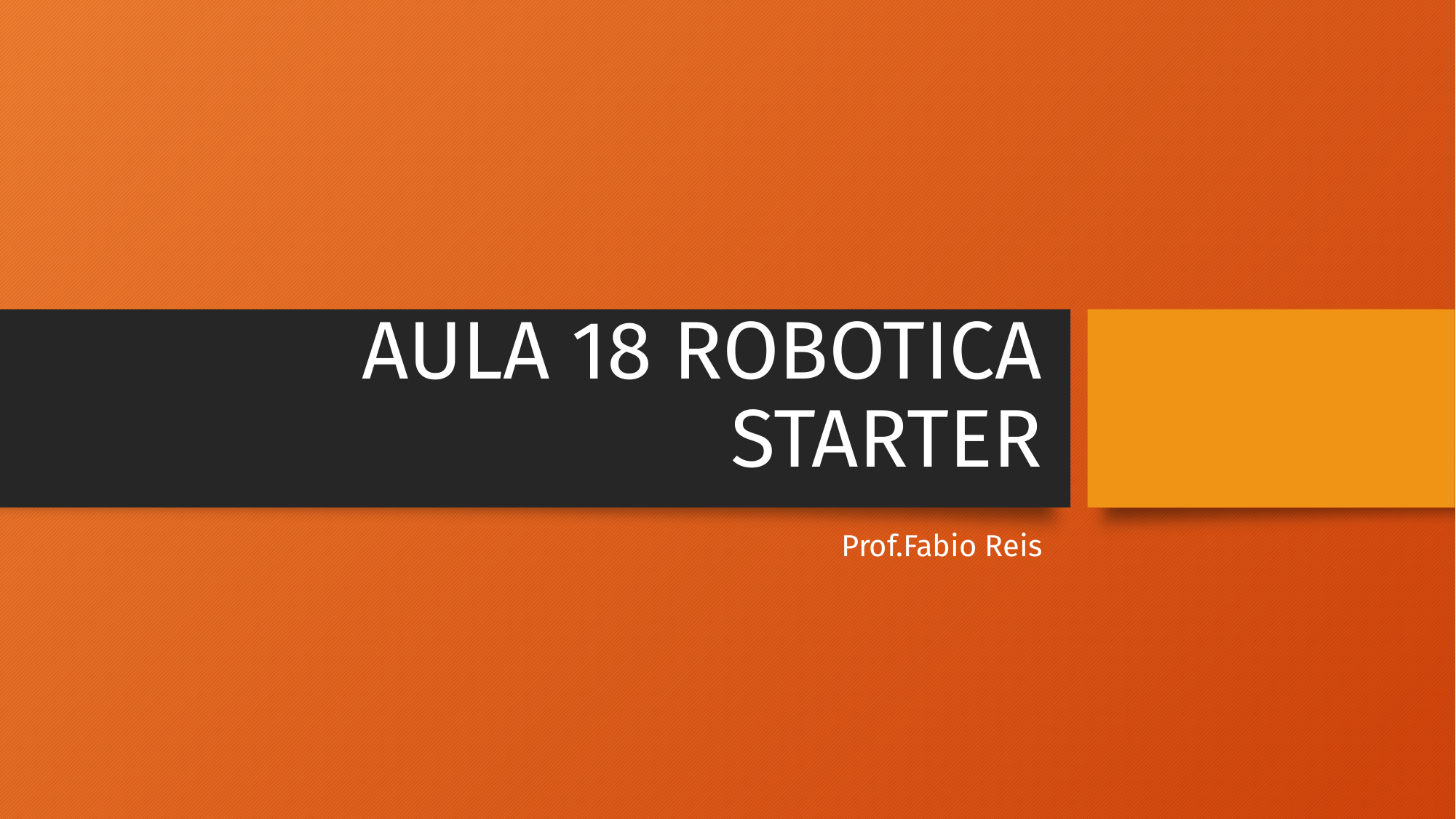

# AULA 18 ROBOTICA STARTER
Prof.Fabio Reis